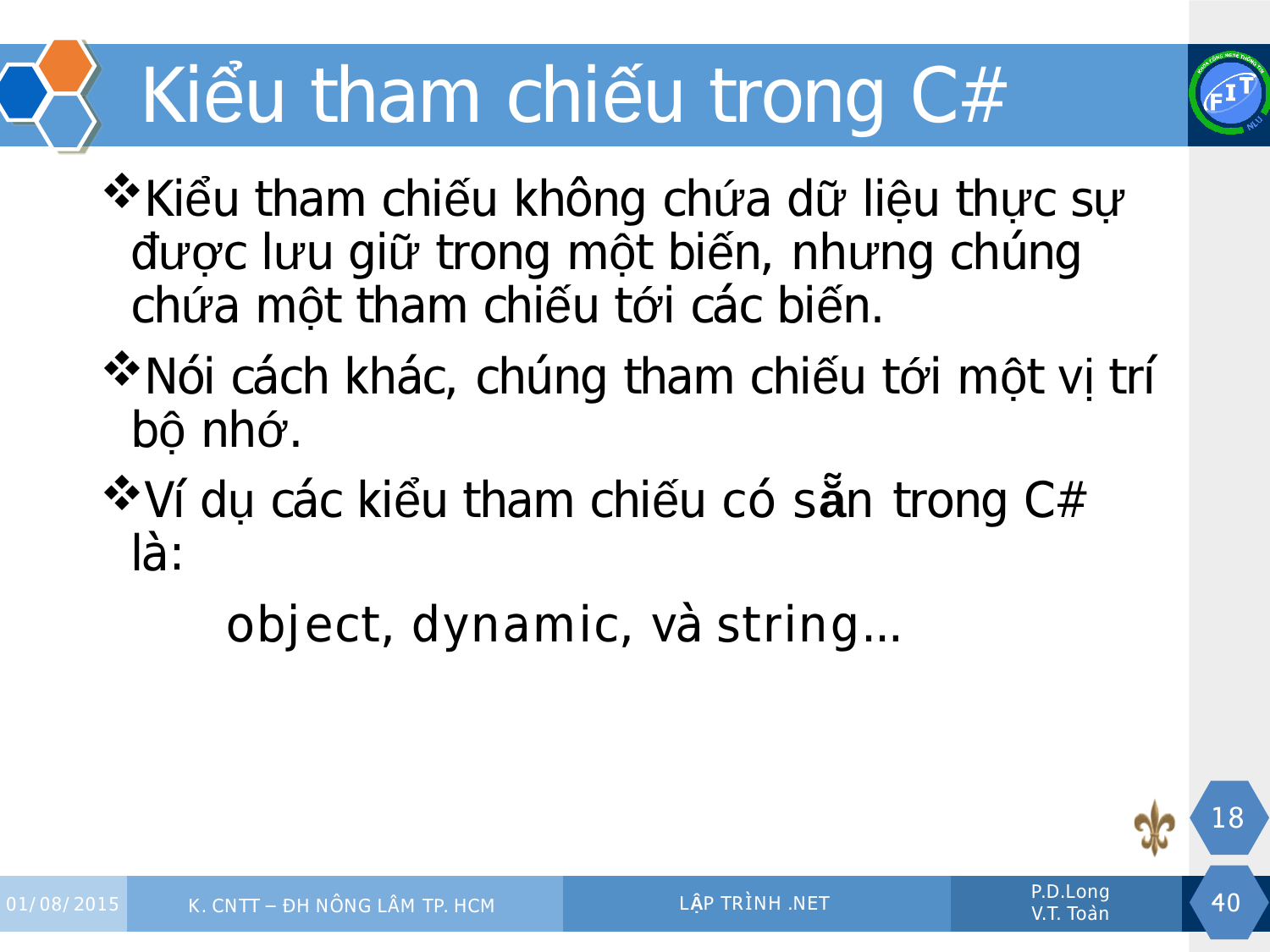

# Kiểu tham chiếu trong C#
Kiểu tham chiếu không chứa dữ liệu thực sự được lưu giữ trong một biến, nhưng chúng chứa một tham chiếu tới các biến.
Nói cách khác, chúng tham chiếu tới một vị trí bộ nhớ.
Ví dụ các kiểu tham chiếu có sẵn trong C# là:
	object, dynamic, và string…

18
01/08/2015
K. CNTT – ĐH NÔNG LÂM TP. HCM